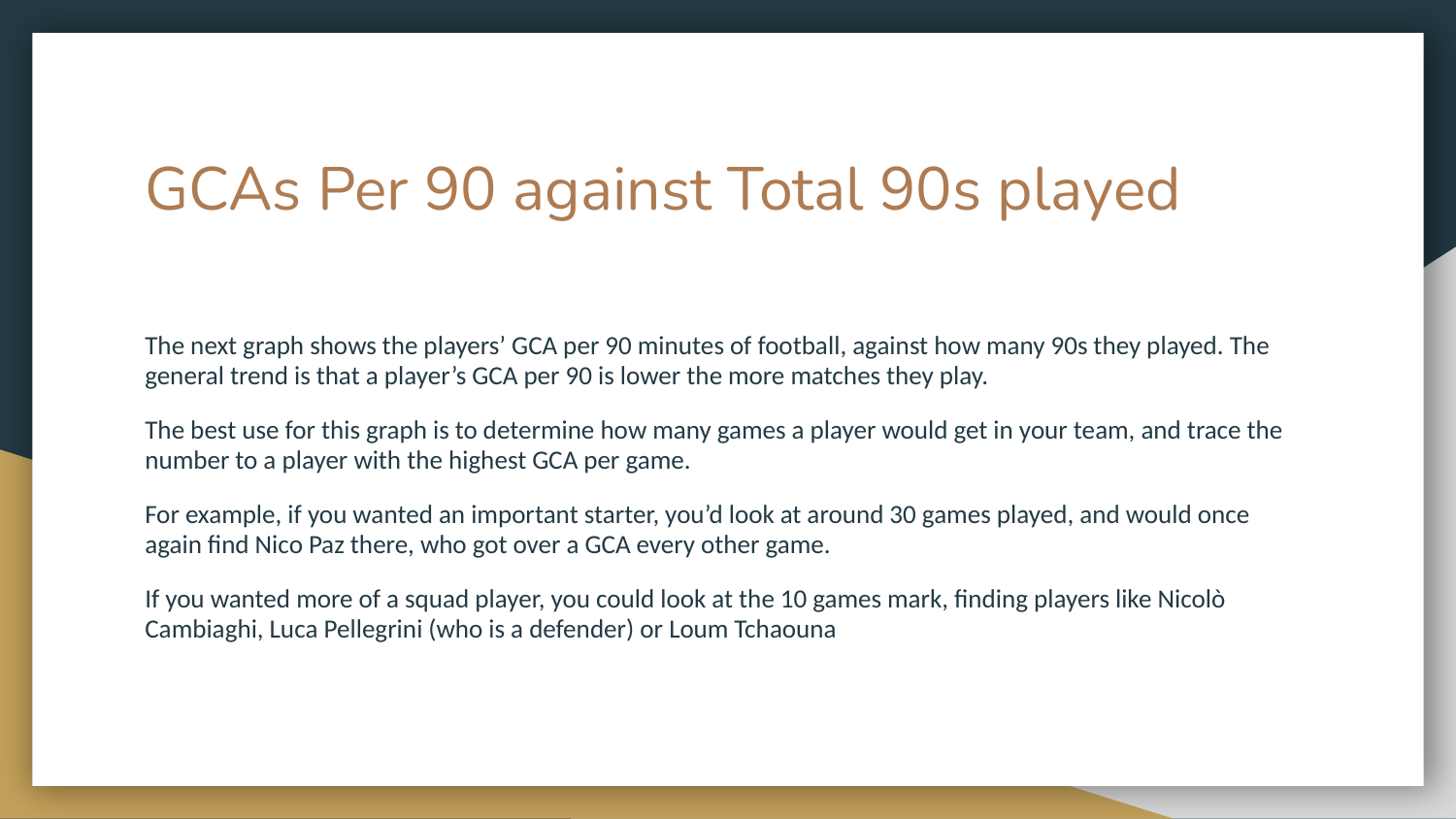

# GCAs Per 90 against Total 90s played
The next graph shows the players’ GCA per 90 minutes of football, against how many 90s they played. The general trend is that a player’s GCA per 90 is lower the more matches they play.
The best use for this graph is to determine how many games a player would get in your team, and trace the number to a player with the highest GCA per game.
For example, if you wanted an important starter, you’d look at around 30 games played, and would once again find Nico Paz there, who got over a GCA every other game.
If you wanted more of a squad player, you could look at the 10 games mark, finding players like Nicolò Cambiaghi, Luca Pellegrini (who is a defender) or Loum Tchaouna